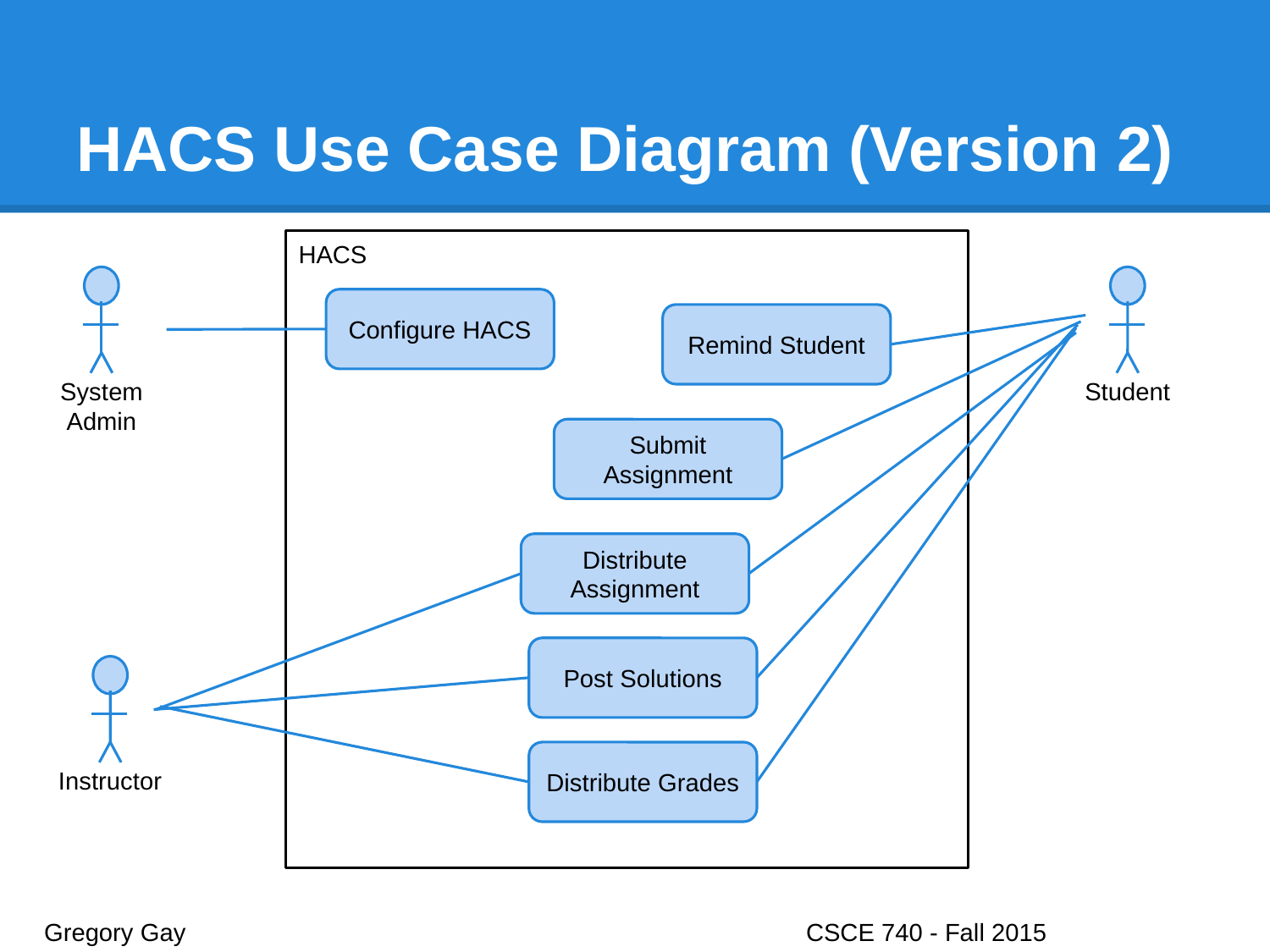

# HACS Use Case Diagram (Version 2)
HACS

Configure HACS
Remind Student
Student
System Admin
Submit Assignment
Distribute Assignment
Post Solutions

Distribute Grades
Instructor
Gregory Gay					CSCE 740 - Fall 2015								43